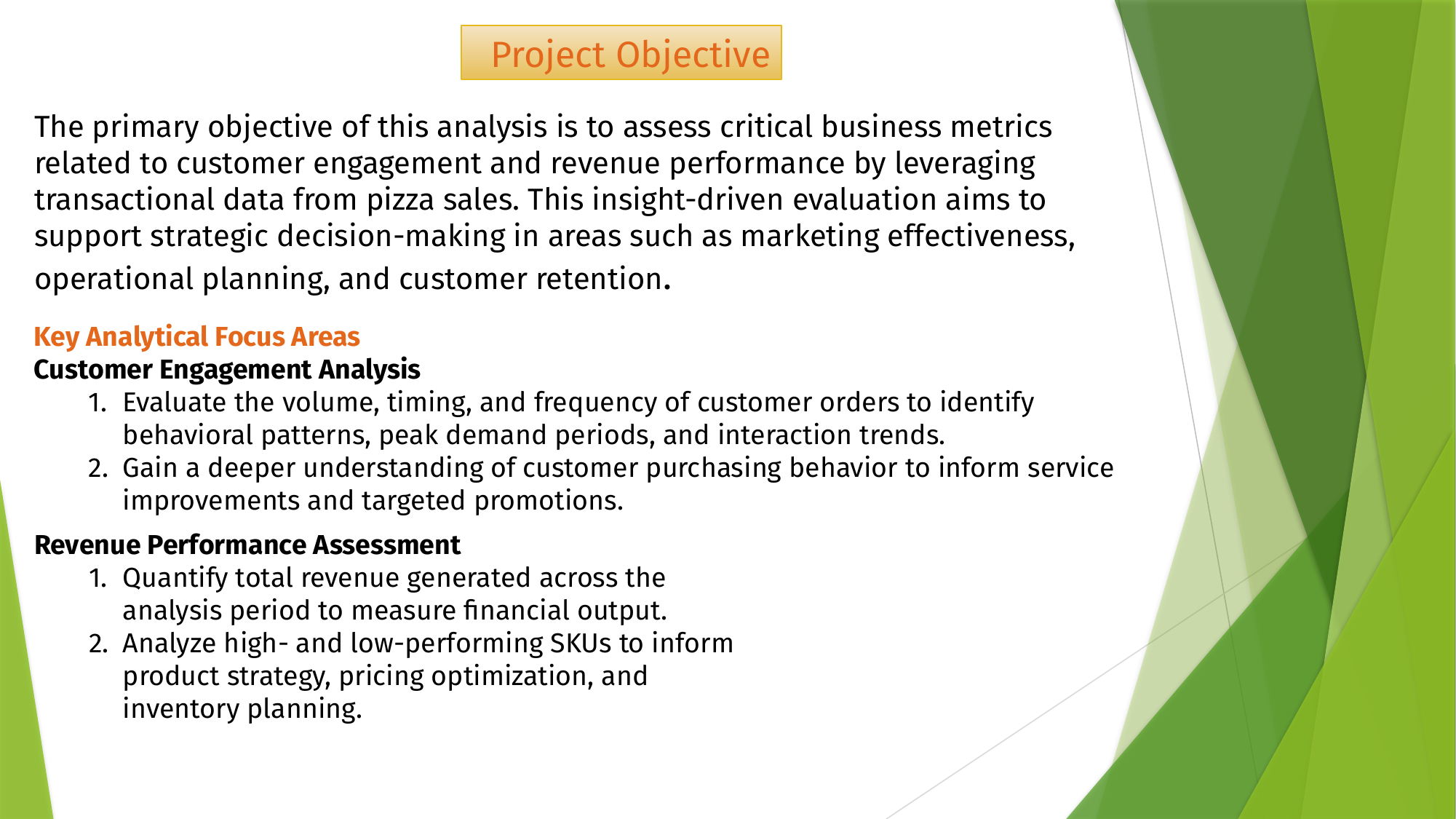

The primary objective of this analysis is to assess critical business metrics related to customer engagement and revenue performance by leveraging transactional data from pizza sales. This insight-driven evaluation aims to support strategic decision-making in areas such as marketing effectiveness, operational planning, and customer retention.
Project Objective
Key Analytical Focus Areas
Customer Engagement Analysis
Evaluate the volume, timing, and frequency of customer orders to identify behavioral patterns, peak demand periods, and interaction trends.
Gain a deeper understanding of customer purchasing behavior to inform service improvements and targeted promotions.
Revenue Performance Assessment
Quantify total revenue generated across the analysis period to measure financial output.
Analyze high- and low-performing SKUs to inform product strategy, pricing optimization, and inventory planning.